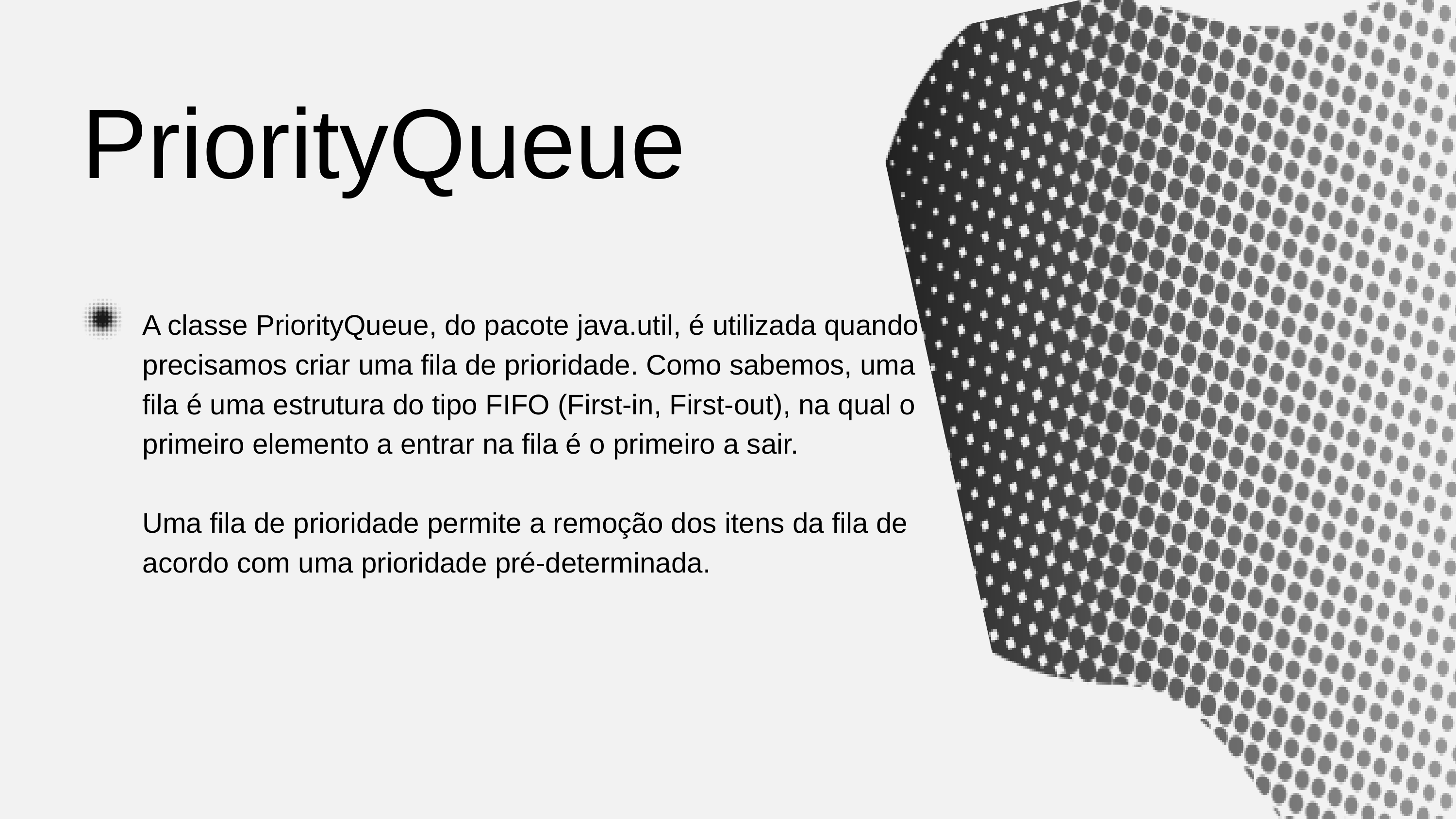

PriorityQueue

A classe PriorityQueue, do pacote java.util, é utilizada quando precisamos criar uma fila de prioridade. Como sabemos, uma fila é uma estrutura do tipo FIFO (First-in, First-out), na qual o primeiro elemento a entrar na fila é o primeiro a sair.

Uma fila de prioridade permite a remoção dos itens da fila de acordo com uma prioridade pré-determinada.